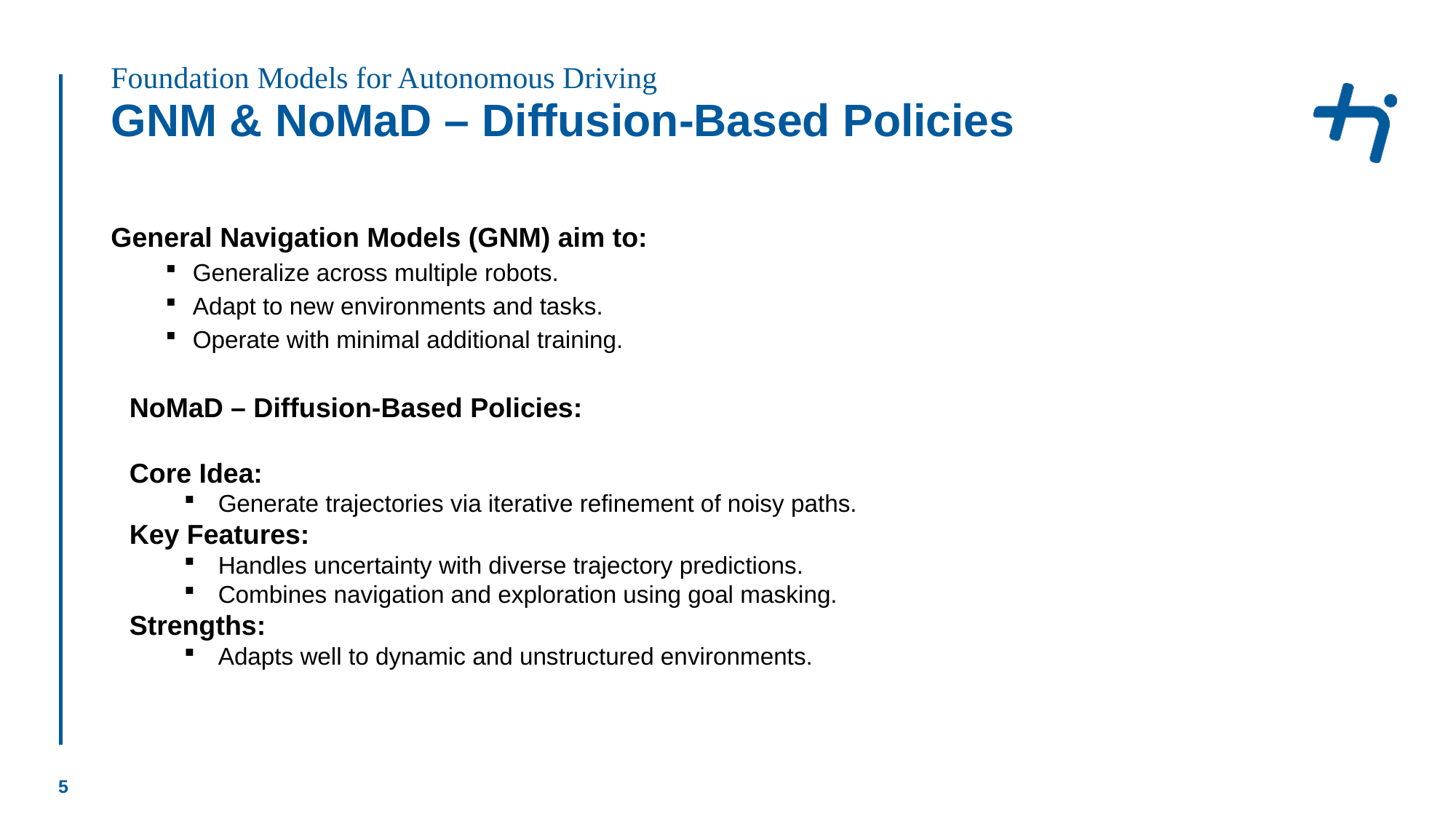

Foundation Models for Autonomous Driving
# GNM & NoMaD – Diffusion-Based Policies
General Navigation Models (GNM) aim to:
Generalize across multiple robots.
Adapt to new environments and tasks.
Operate with minimal additional training.

NoMaD – Diffusion-Based Policies:

Core Idea:
Generate trajectories via iterative refinement of noisy paths.
Key Features:
Handles uncertainty with diverse trajectory predictions.
Combines navigation and exploration using goal masking.
Strengths:
Adapts well to dynamic and unstructured environments.

5